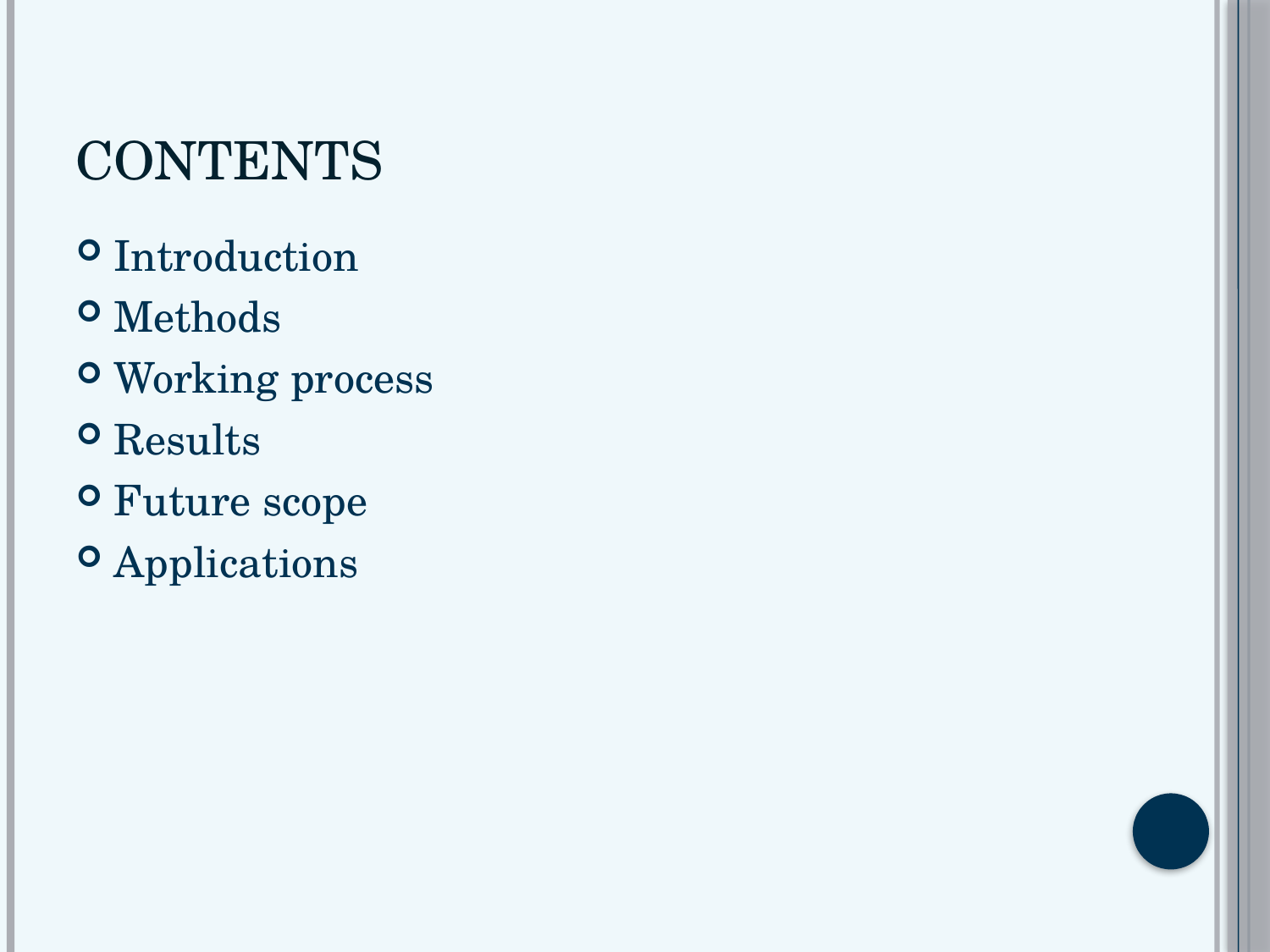

# Contents
Introduction
Methods
Working process
Results
Future scope
Applications